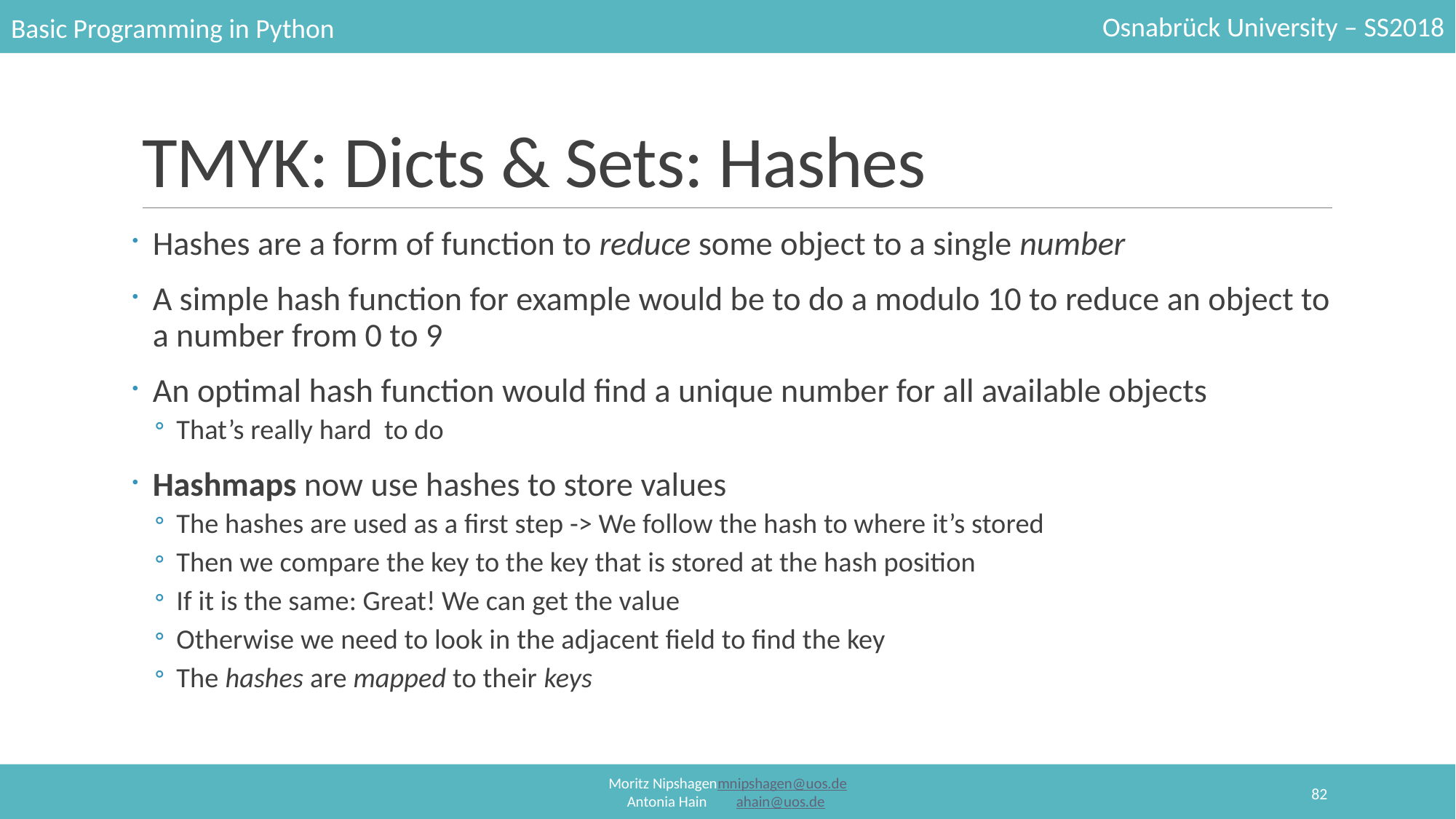

# TMYK: Dicts & Sets: Hashes
Hashes are a form of function to reduce some object to a single number
A simple hash function for example would be to do a modulo 10 to reduce an object to a number from 0 to 9
An optimal hash function would find a unique number for all available objects
That’s really hard  to do
Hashmaps now use hashes to store values
The hashes are used as a first step -> We follow the hash to where it’s stored
Then we compare the key to the key that is stored at the hash position
If it is the same: Great! We can get the value
Otherwise we need to look in the adjacent field to find the key
The hashes are mapped to their keys
82